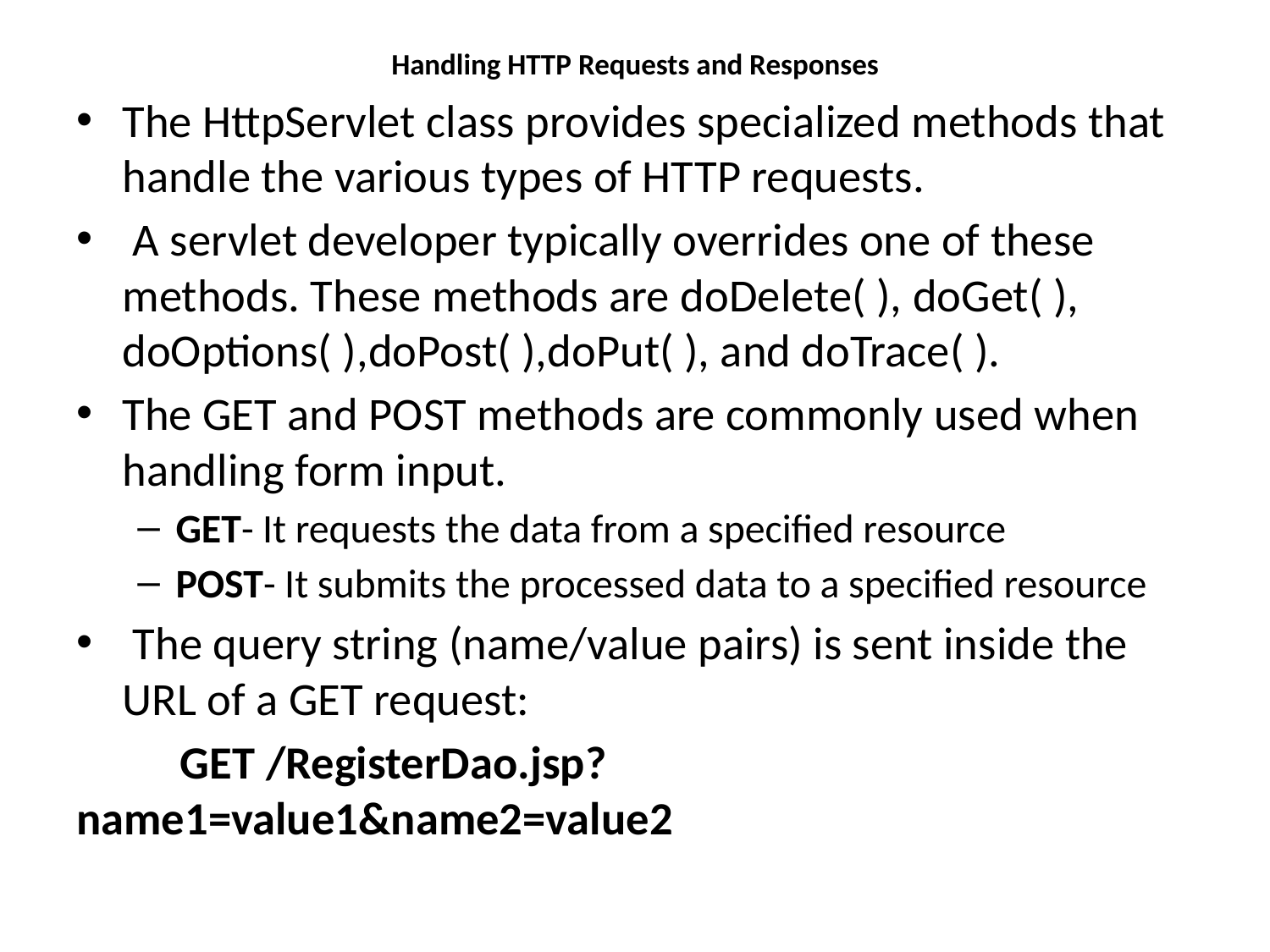

# Handling HTTP Requests and Responses
The HttpServlet class provides specialized methods that handle the various types of HTTP requests.
 A servlet developer typically overrides one of these methods. These methods are doDelete( ), doGet( ), doOptions( ),doPost( ),doPut( ), and doTrace( ).
The GET and POST methods are commonly used when handling form input.
GET- It requests the data from a specified resource
POST- It submits the processed data to a specified resource
 The query string (name/value pairs) is sent inside the URL of a GET request:
	GET /RegisterDao.jsp?name1=value1&name2=value2